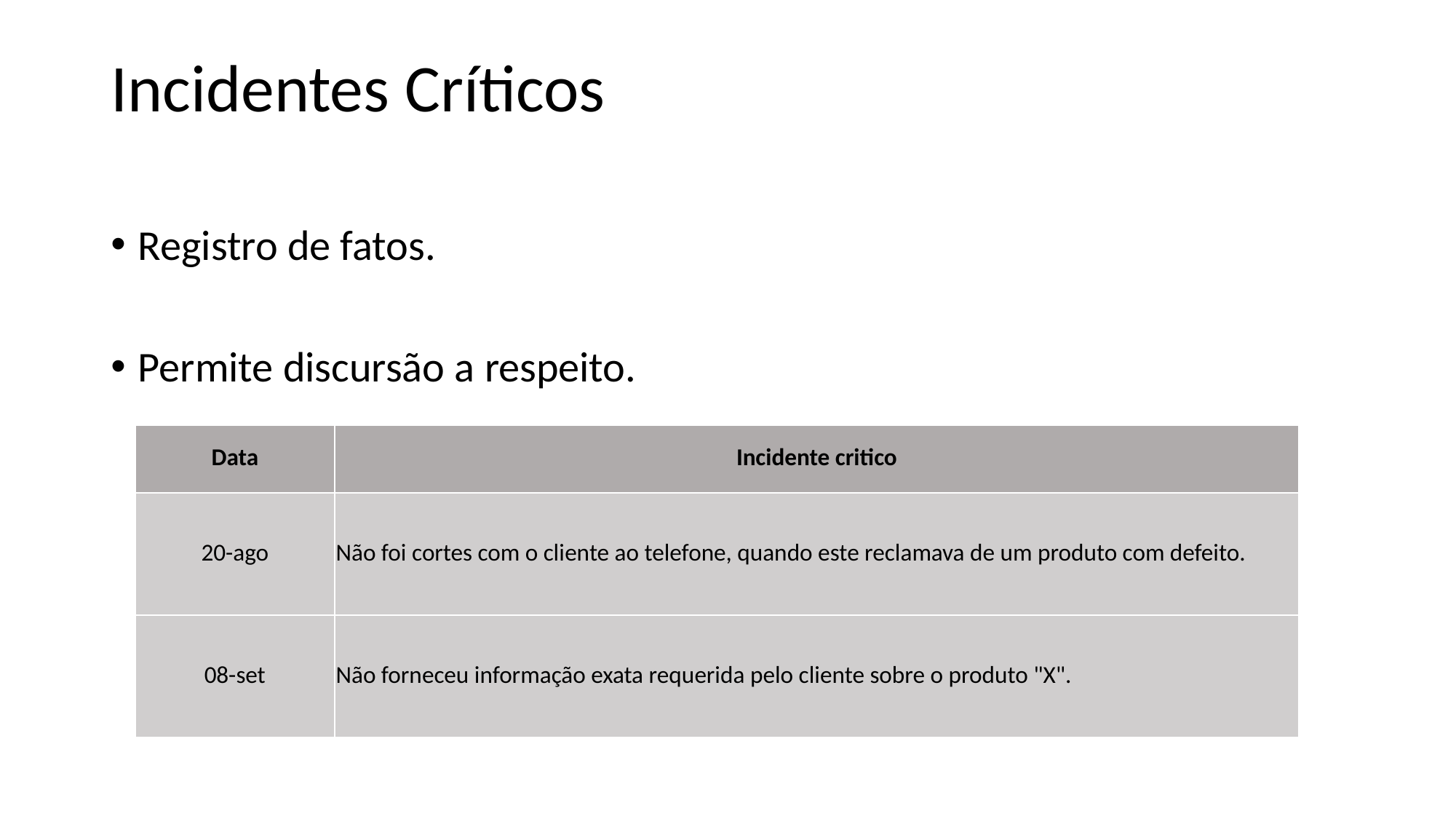

# Incidentes Críticos
Registro de fatos.

Permite discursão a respeito.

| Data | Incidente critico |
| --- | --- |
| 20-ago | Não foi cortes com o cliente ao telefone, quando este reclamava de um produto com defeito. |
| 08-set | Não forneceu informação exata requerida pelo cliente sobre o produto "X". |